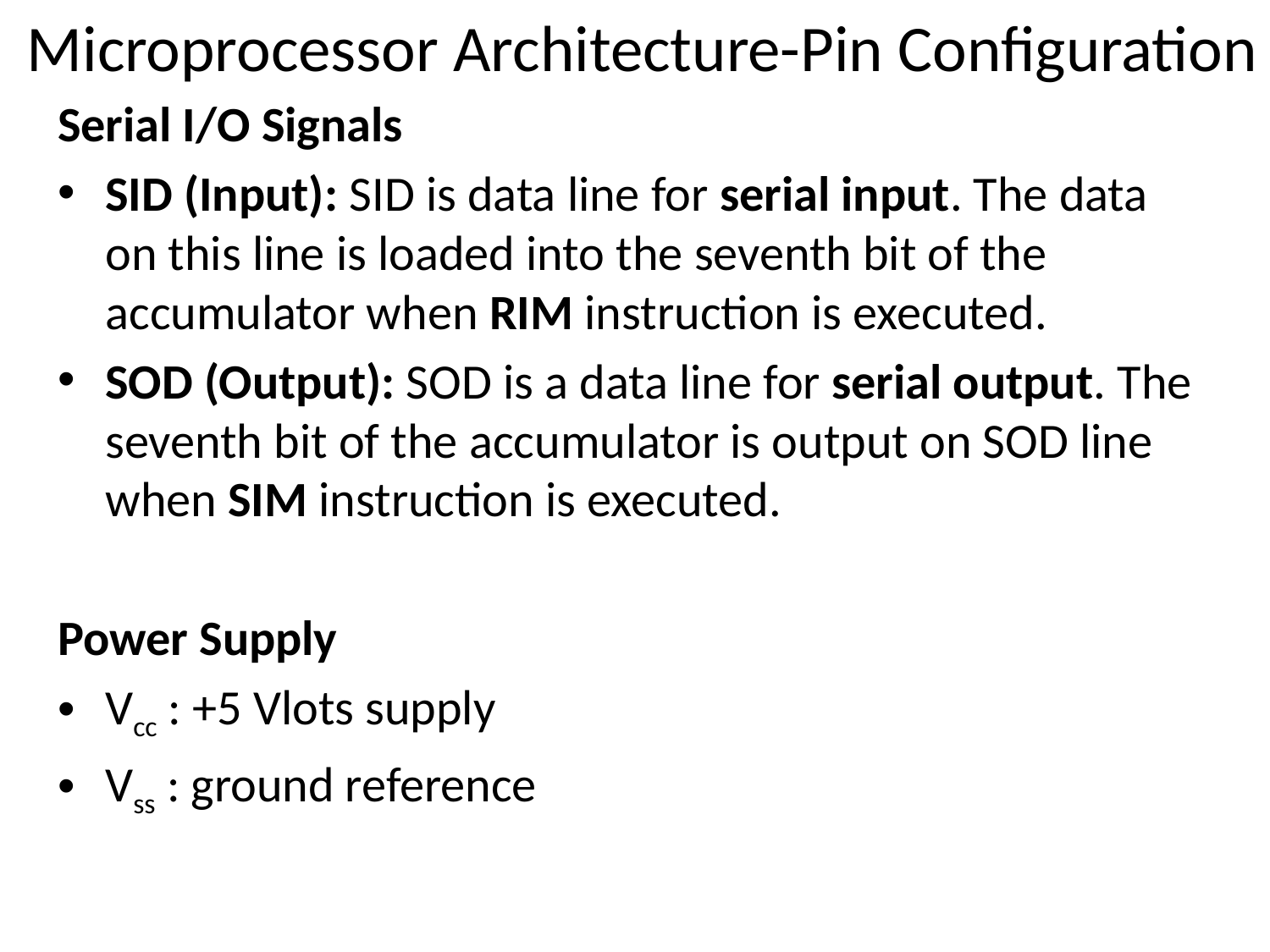

# Microprocessor Architecture-Pin Configuration
Serial I/O Signals
SID (Input): SID is data line for serial input. The data on this line is loaded into the seventh bit of the accumulator when RIM instruction is executed.
SOD (Output): SOD is a data line for serial output. The seventh bit of the accumulator is output on SOD line when SIM instruction is executed.

Power Supply
Vcc : +5 Vlots supply
Vss : ground reference